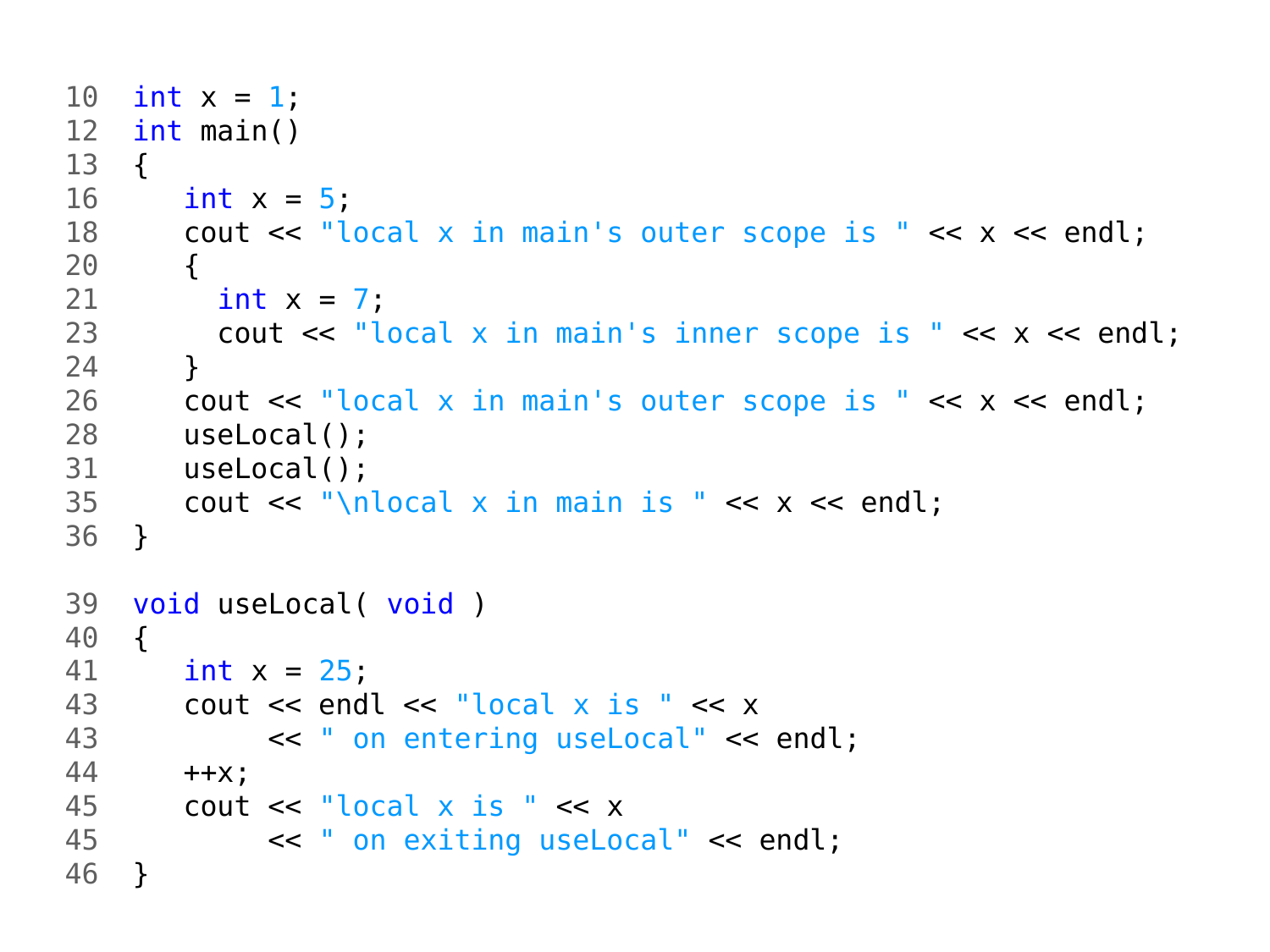

10  int x = 1;
12  int main()
13  {
16     int x = 5;
18     cout << "local x in main's outer scope is " << x << endl;
20     {
21       int x = 7;
23       cout << "local x in main's inner scope is " << x << endl;
24     }
26     cout << "local x in main's outer scope is " << x << endl;
28     useLocal();
31     useLocal();
35     cout << "\nlocal x in main is " << x << endl;
36  }

39  void useLocal( void )
40  {
41     int x = 25;
43     cout << endl << "local x is " << x
43          << " on entering useLocal" << endl;
44     ++x;
45     cout << "local x is " << x
45          << " on exiting useLocal" << endl;
46  }